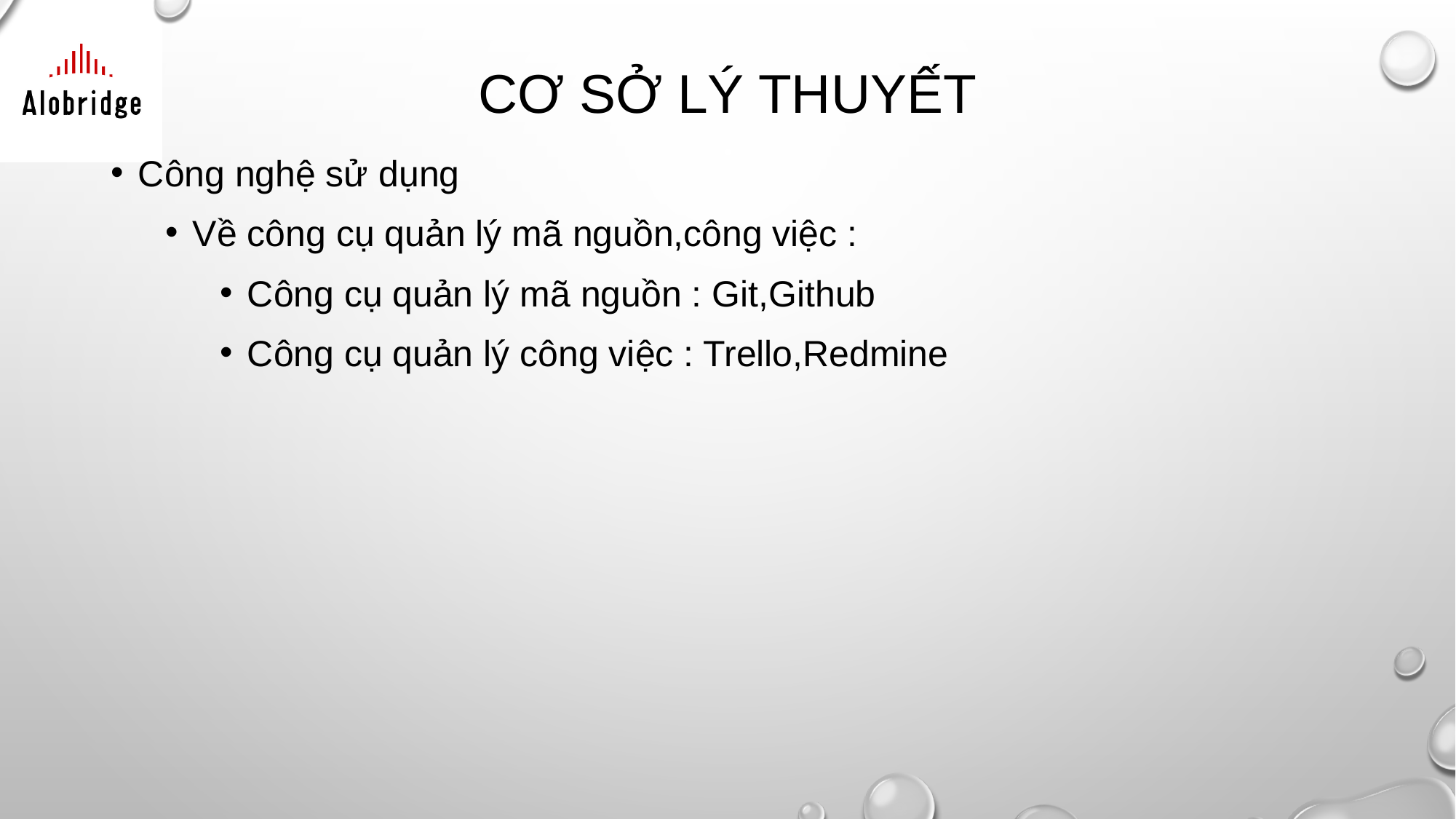

# CƠ SỞ LÝ THUYẾT
Công nghệ sử dụng
Về công cụ quản lý mã nguồn,công việc :
Công cụ quản lý mã nguồn : Git,Github
Công cụ quản lý công việc : Trello,Redmine